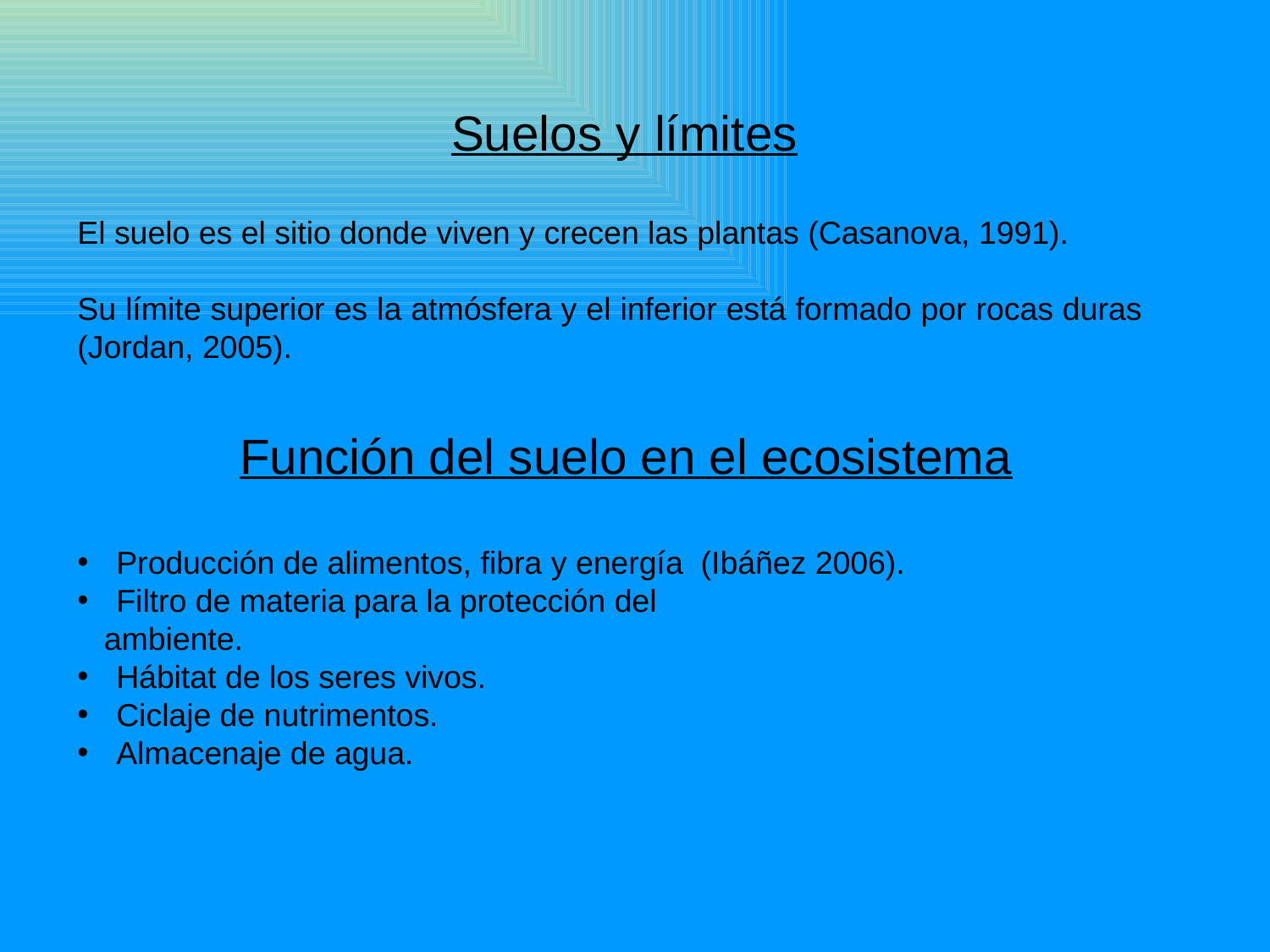

Suelos y límites

El suelo es el sitio donde viven y crecen las plantas (Casanova, 1991).

Su límite superior es la atmósfera y el inferior está formado por rocas duras (Jordan, 2005).

Función del suelo en el ecosistema
 Producción de alimentos, fibra y energía  (Ibáñez 2006).
 Filtro de materia para la protección del
   ambiente.
 Hábitat de los seres vivos.
 Ciclaje de nutrimentos.
 Almacenaje de agua.